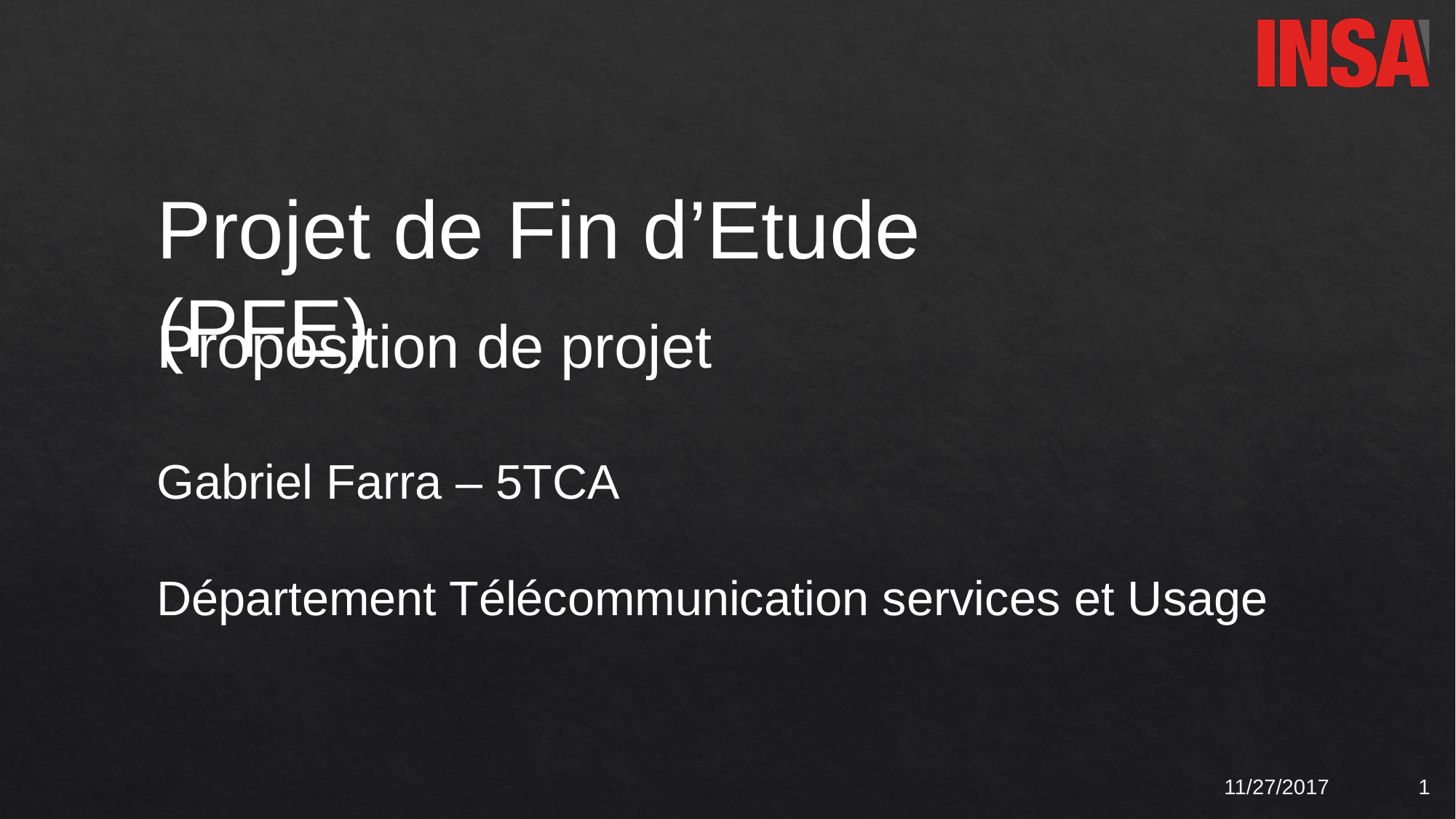

Projet de Fin d’Etude (PFE)
Proposition de projet
Gabriel Farra – 5TCA

Département Télécommunication services et Usage

11/27/2017
1